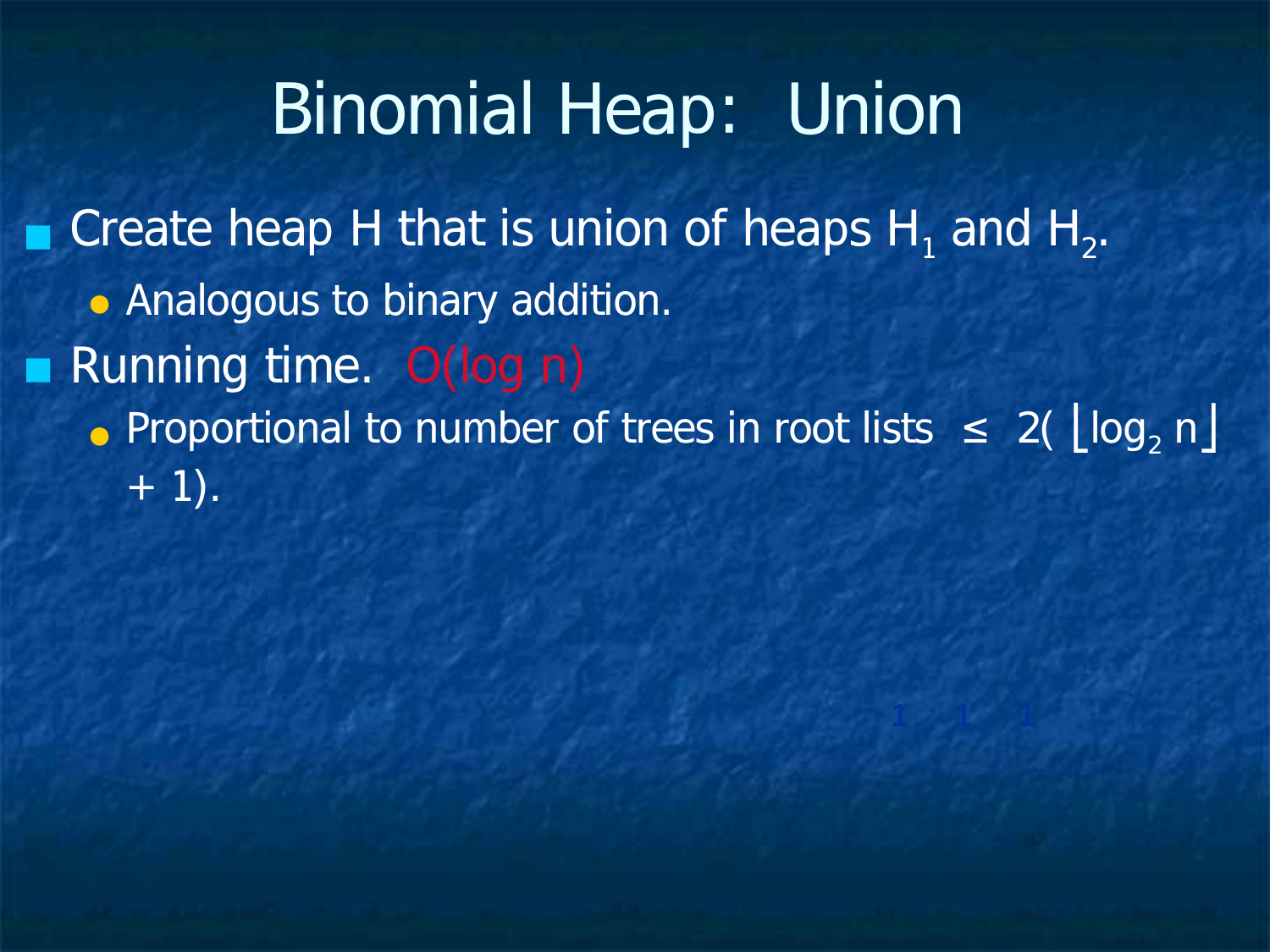

# Binomial Heap:  Union
Create heap H that is union of heaps H1 and H2.
Analogous to binary addition.
Running time.  O(log n)
Proportional to number of trees in root lists  ≤  2( ⎣log2 n⎦ + 1).

1
1

1